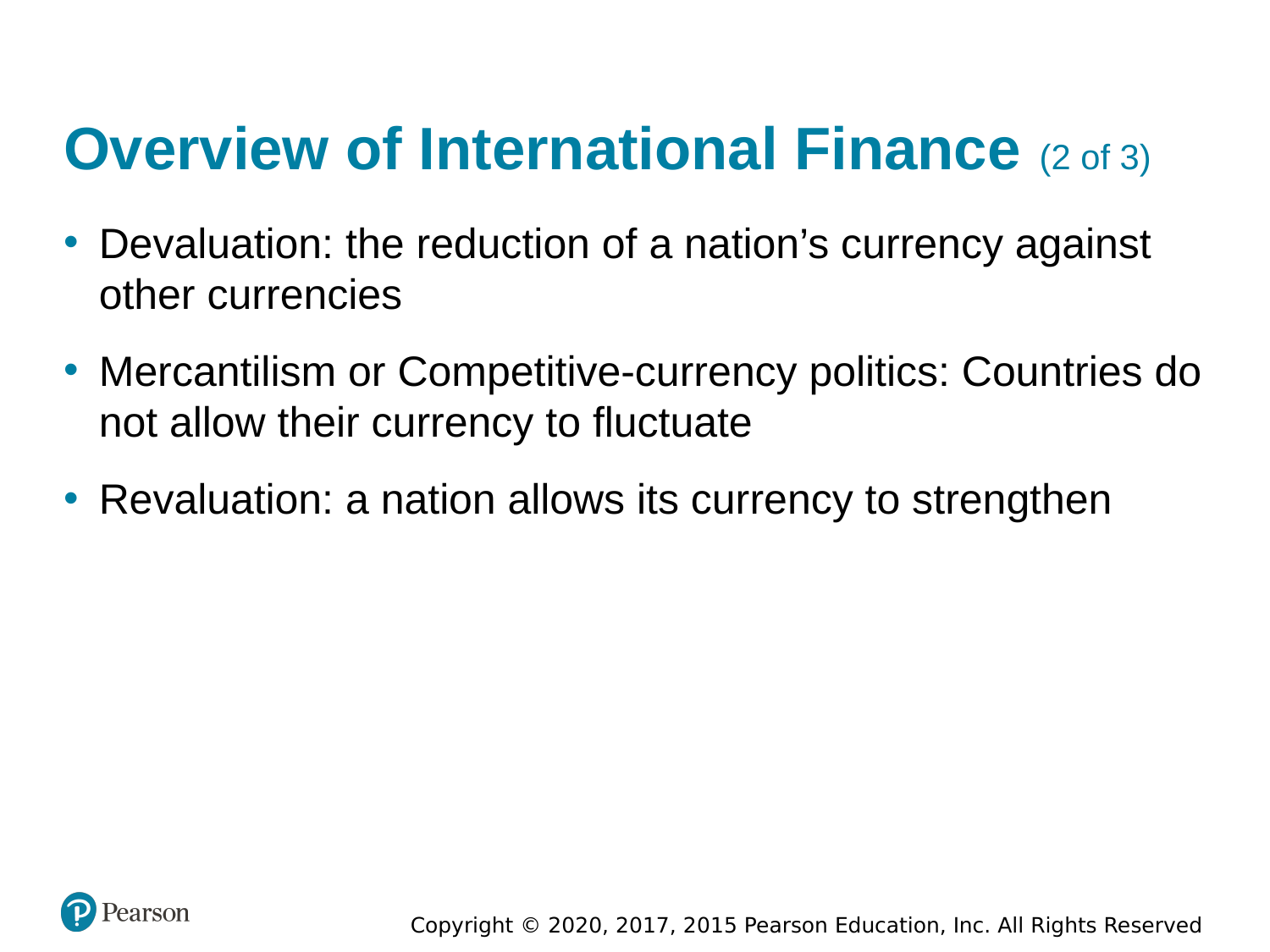

# Overview of International Finance (2 of 3)
Devaluation: the reduction of a nation’s currency against other currencies
Mercantilism or Competitive-currency politics: Countries do not allow their currency to fluctuate
Revaluation: a nation allows its currency to strengthen